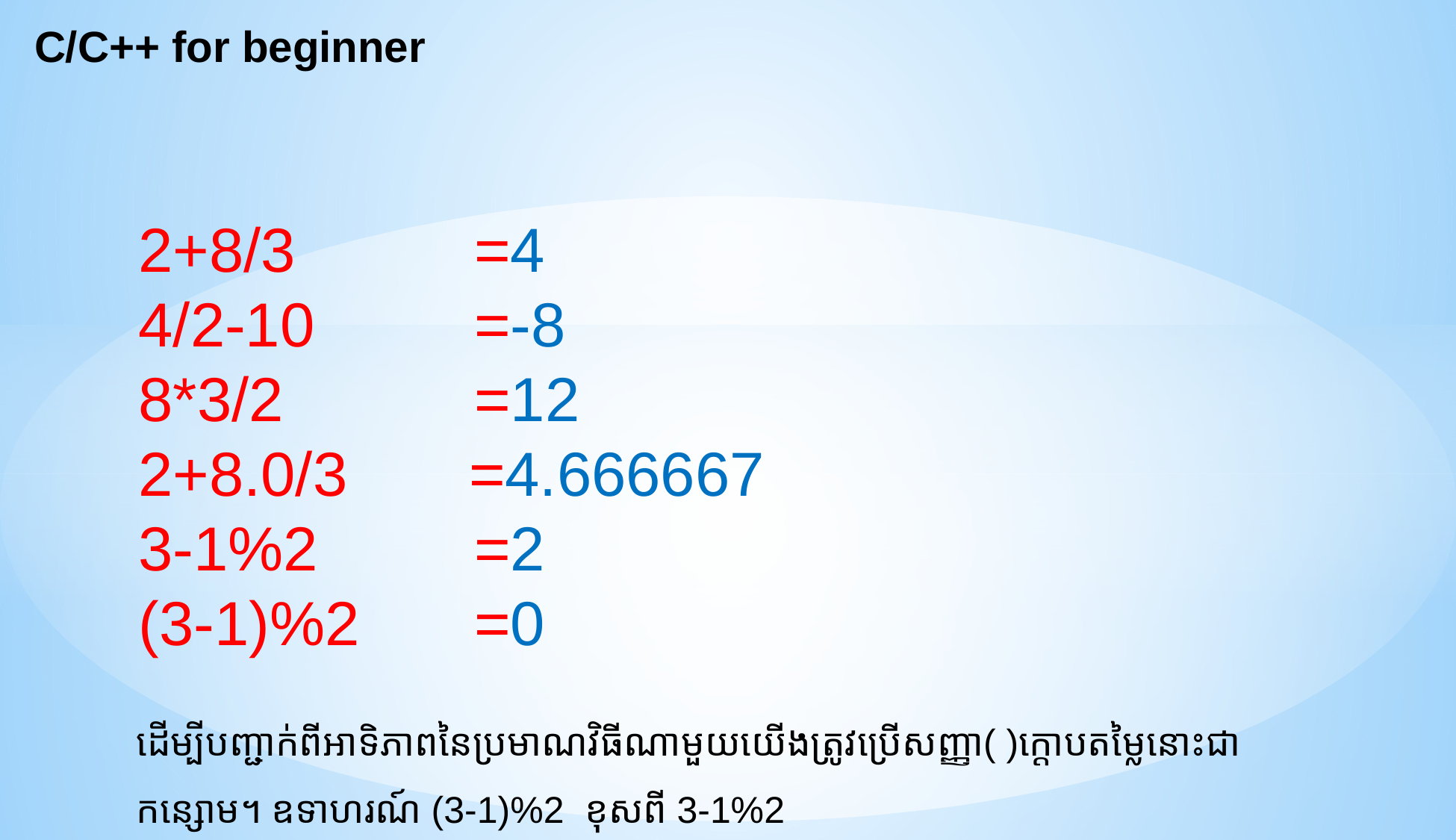

C/C++ for beginner

2+8/3		=4
4/2-10		=-8
8*3/2		=12
2+8.0/3     ​​​​​​​  =4.666667
3-1%2		=2
(3-1)%2		=0
ដើម្បីបញ្ជាក់ពីអាទិភាពនៃប្រមាណវិធីណាមួយយើងត្រូវប្រើសញ្ញា(​ )ក្តោបតម្លៃនោះជា
កន្សោម។ ឧទាហរណ៍ (3-1)%2  ខុសពី 3-1%2